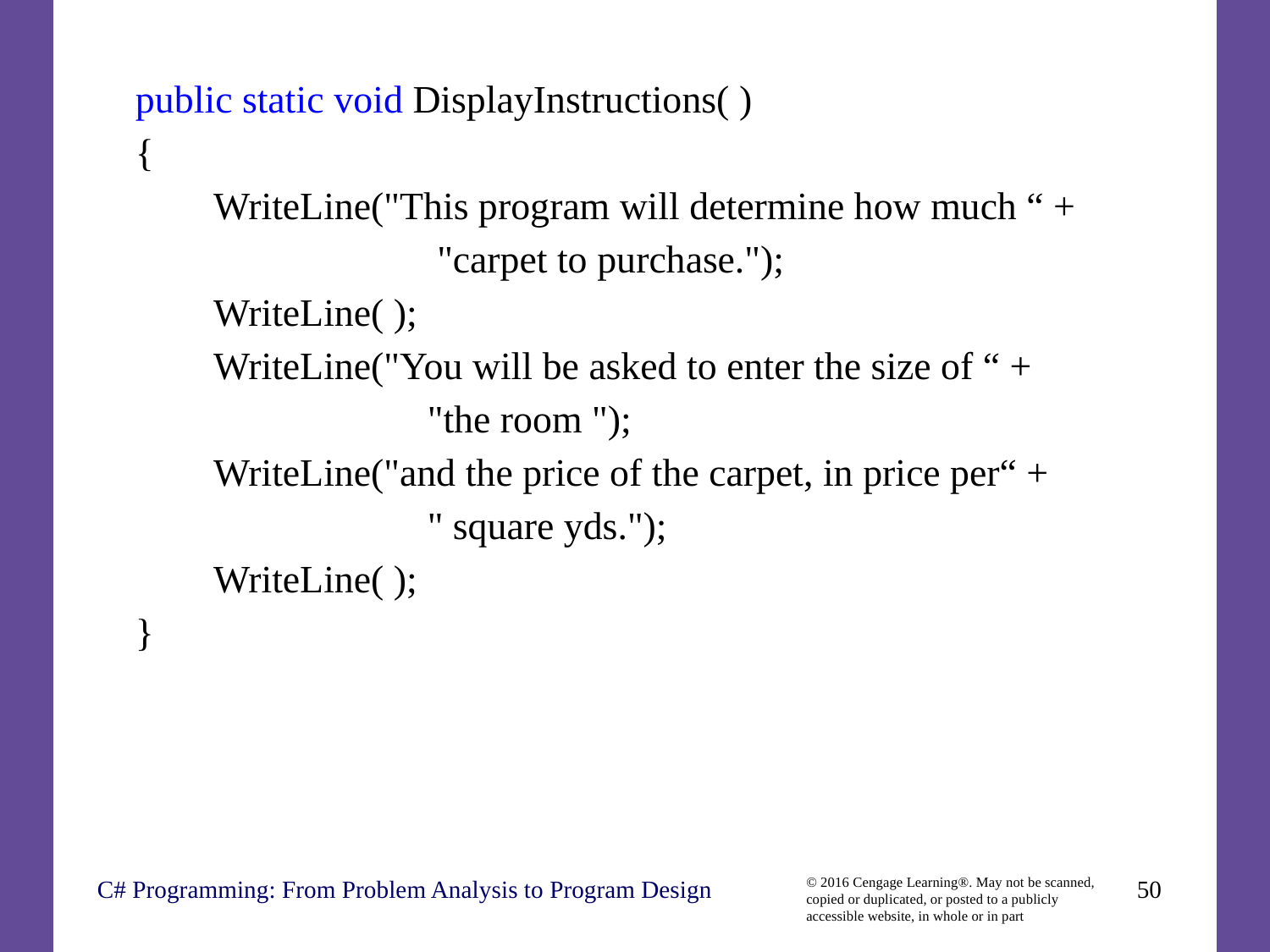

public static void DisplayInstructions( )
     {
             WriteLine("This program will determine how much “ +
			     "carpet to purchase.");
             WriteLine( );
             WriteLine("You will be asked to enter the size of “ +
			    "the room ");
             WriteLine("and the price of the carpet, in price per“ +
			    " square yds.");
             WriteLine( );
     }

C# Programming: From Problem Analysis to Program Design

50